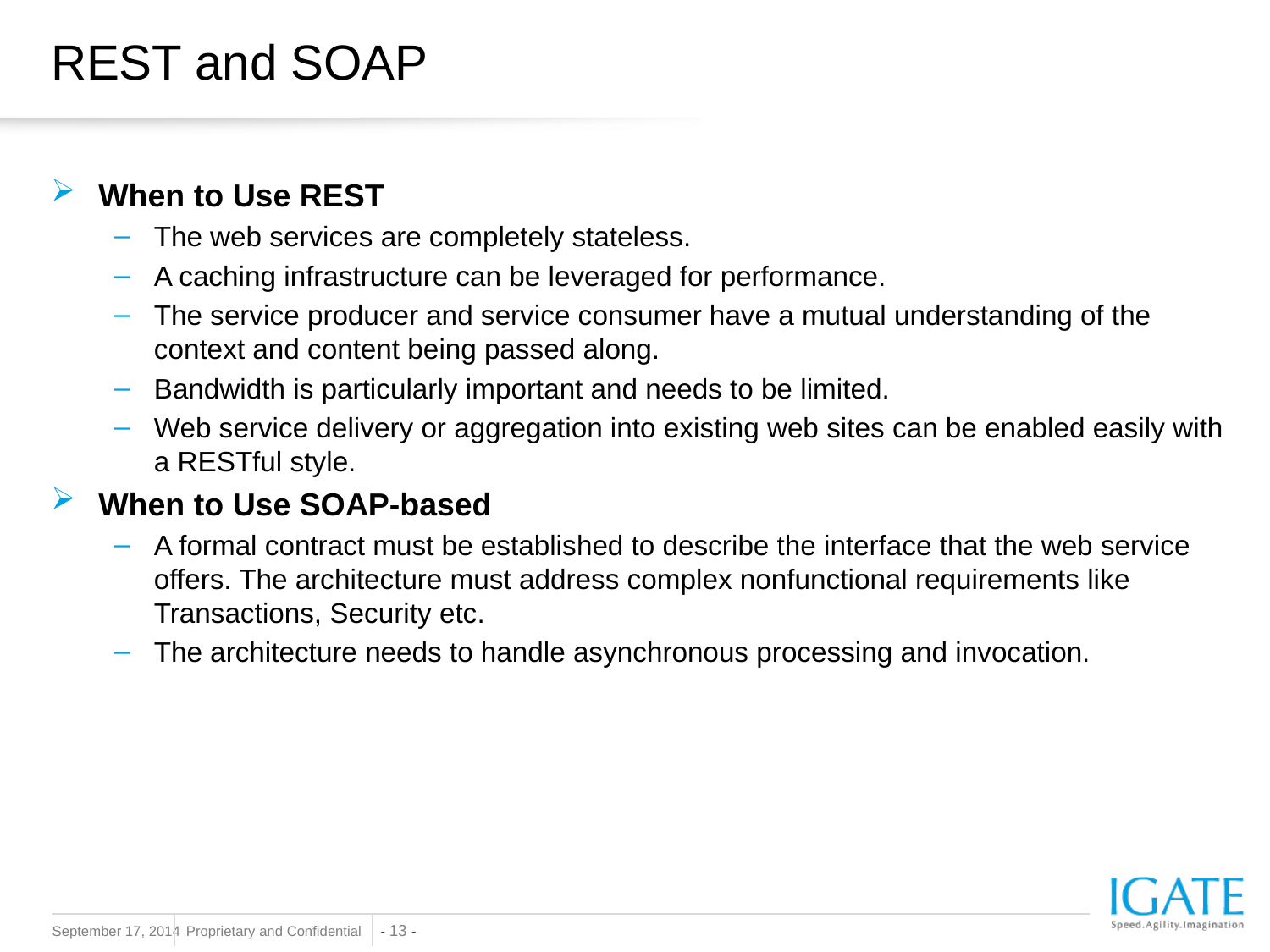

# REST and SOAP
When to Use REST
The web services are completely stateless.
A caching infrastructure can be leveraged for performance.
The service producer and service consumer have a mutual understanding of the context and content being passed along.
Bandwidth is particularly important and needs to be limited.
Web service delivery or aggregation into existing web sites can be enabled easily with a RESTful style.
When to Use SOAP-based
A formal contract must be established to describe the interface that the web service offers. The architecture must address complex nonfunctional requirements like Transactions, Security etc.
The architecture needs to handle asynchronous processing and invocation.